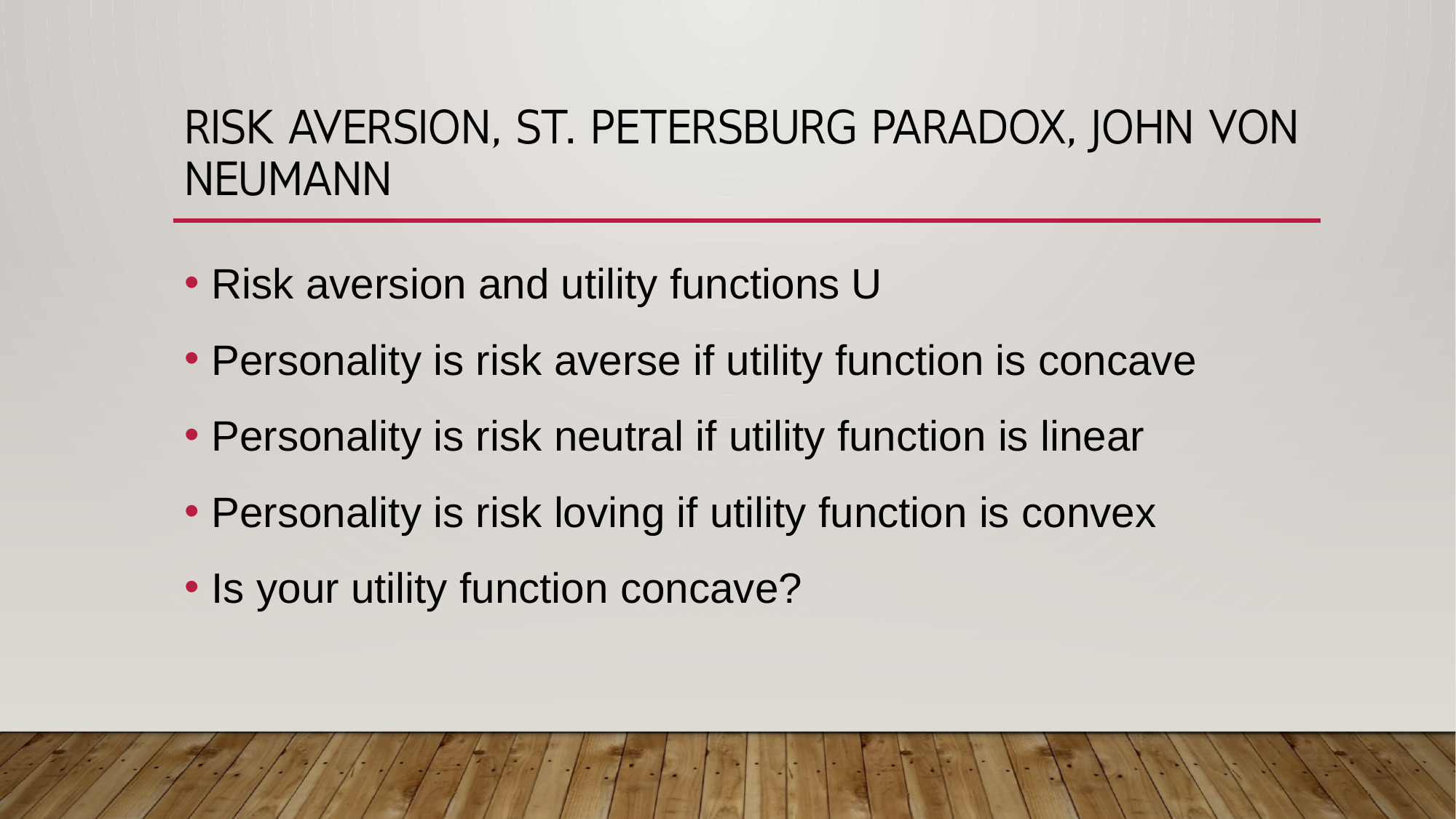

# Risk aversion, St. Petersburg paradox, John Von Neumann
Risk aversion and utility functions U
Personality is risk averse if utility function is concave
Personality is risk neutral if utility function is linear
Personality is risk loving if utility function is convex
Is your utility function concave?